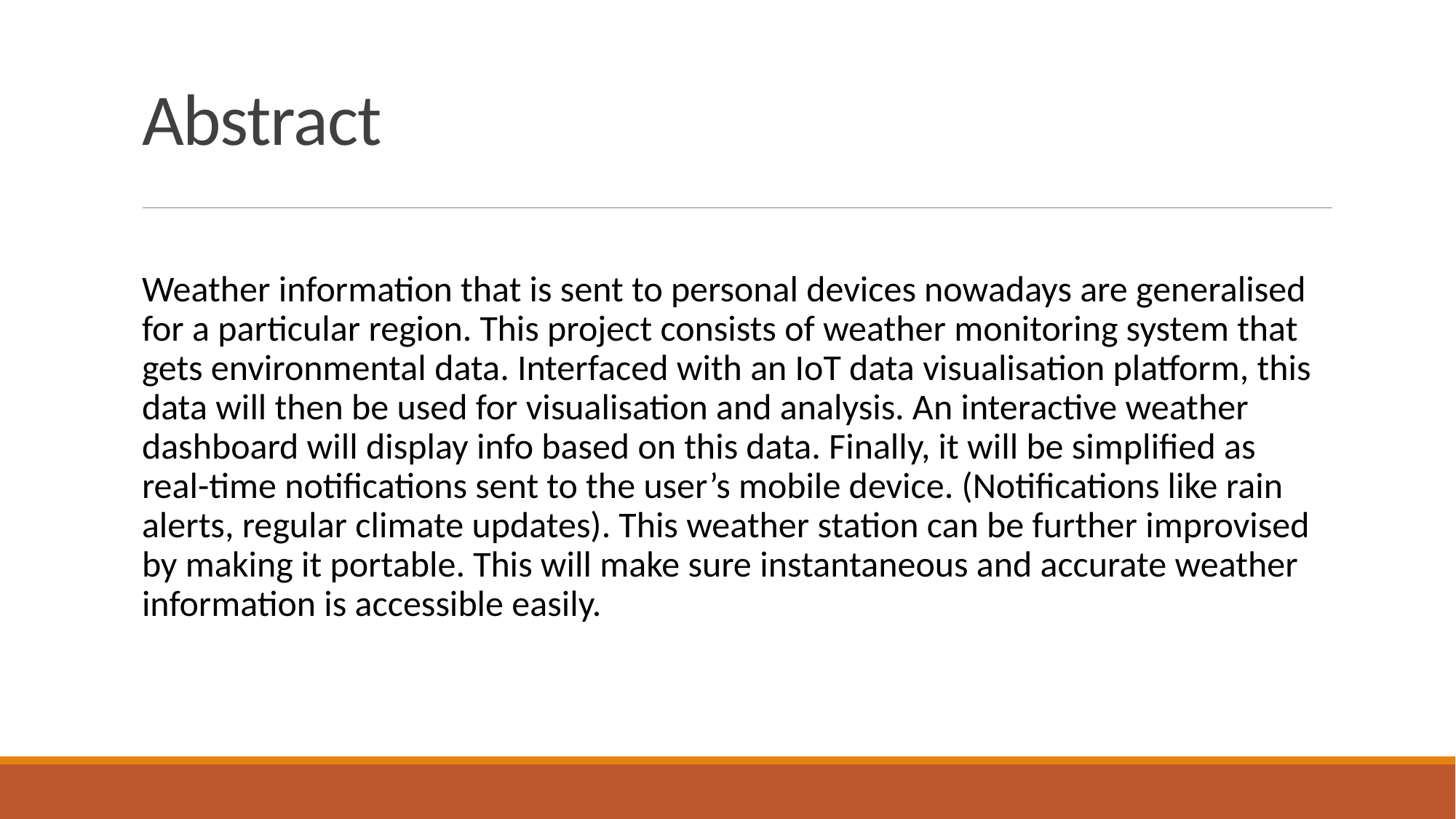

# Abstract
Weather information that is sent to personal devices nowadays are generalised for a particular region. This project consists of weather monitoring system that gets environmental data. Interfaced with an IoT data visualisation platform, this data will then be used for visualisation and analysis. An interactive weather dashboard will display info based on this data. Finally, it will be simplified as real-time notifications sent to the user’s mobile device. (Notifications like rain alerts, regular climate updates). This weather station can be further improvised by making it portable. This will make sure instantaneous and accurate weather information is accessible easily.